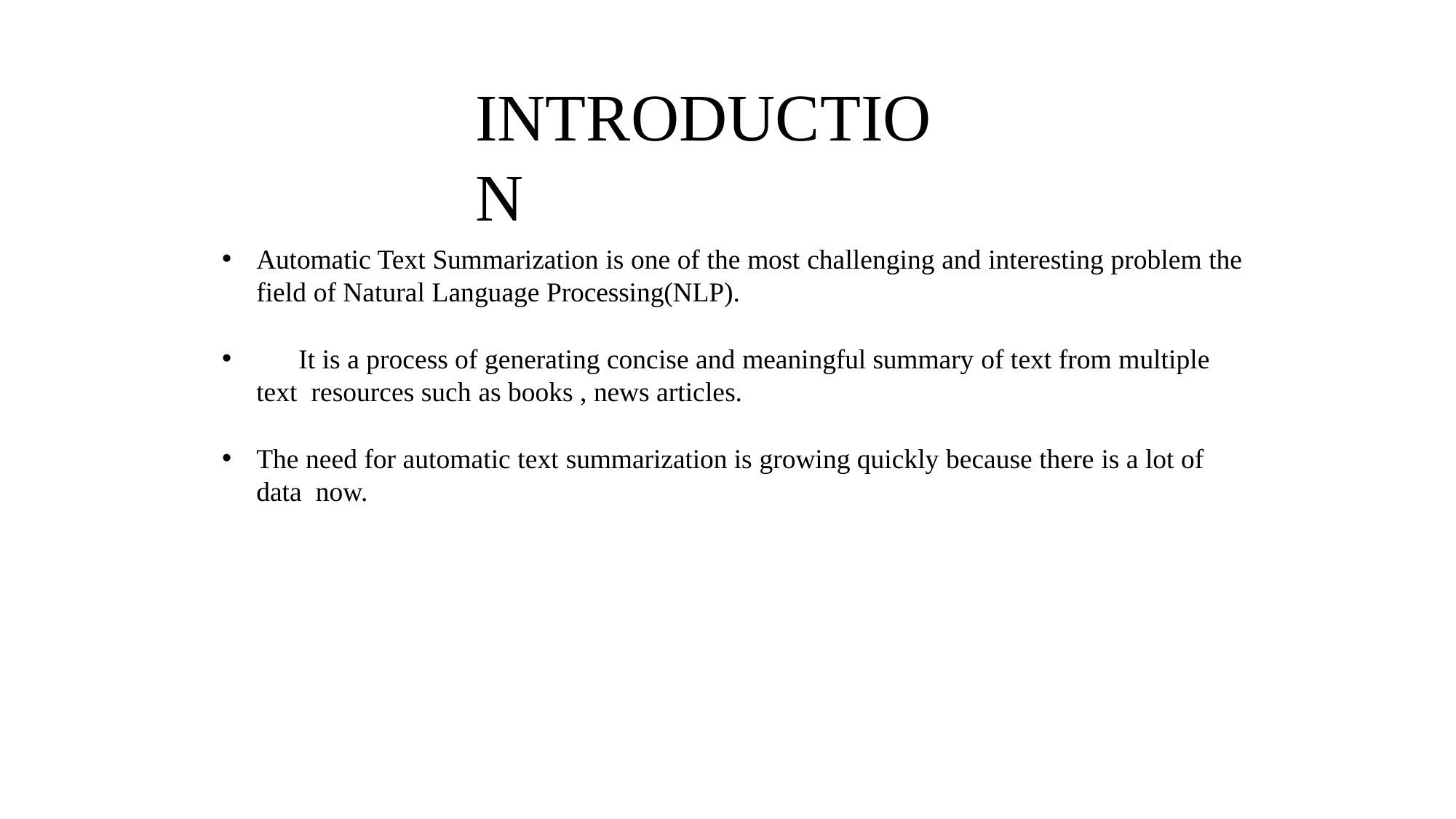

# INTRODUCTION
Automatic Text Summarization is one of the most challenging and interesting problem the
field of Natural Language Processing(NLP).

	It is a process of generating concise and meaningful summary of text from multiple text  resources such as books , news articles.

The need for automatic text summarization is growing quickly because there is a lot of data  now.